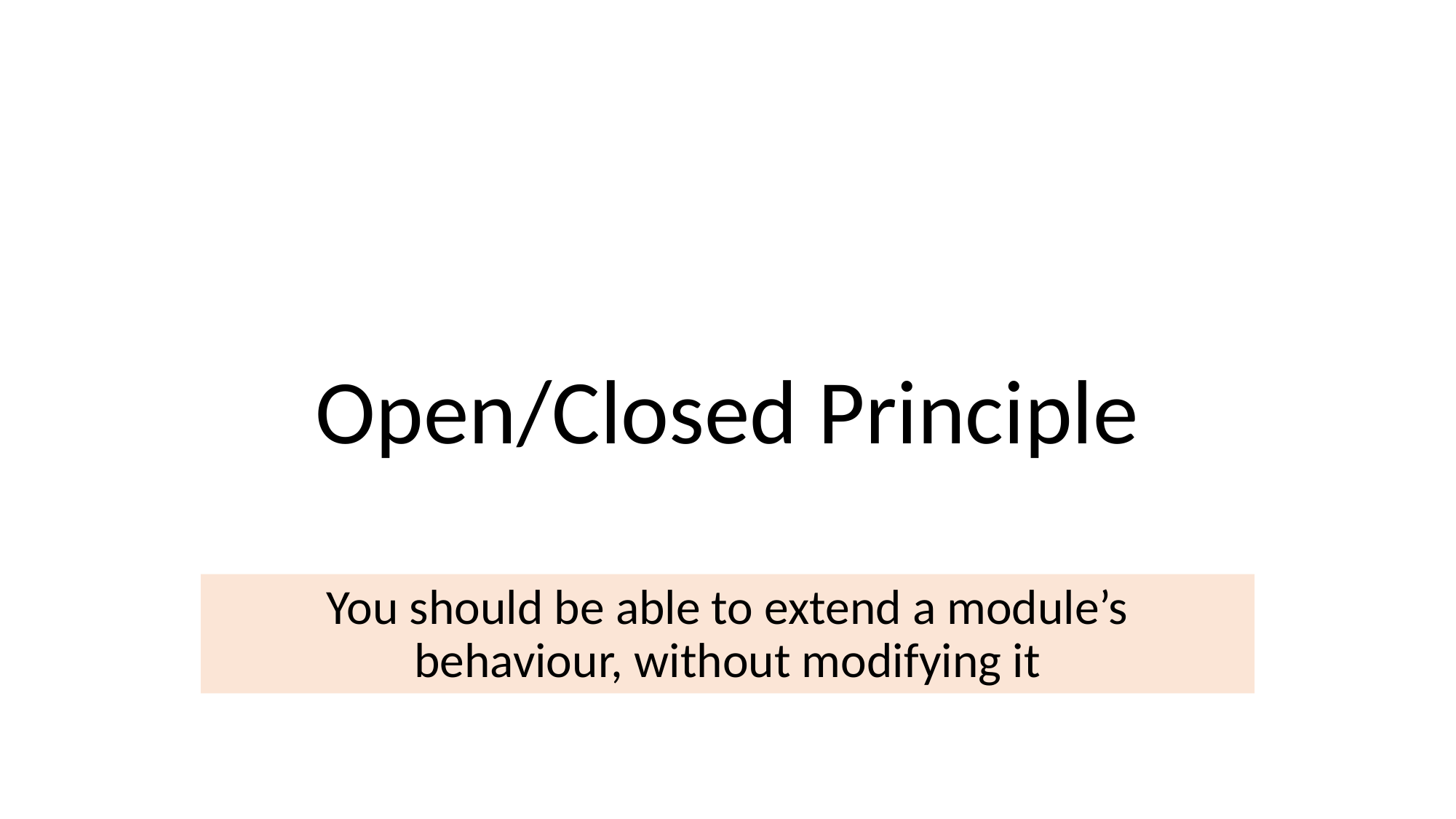

# Open/Closed Principle
You should be able to extend a module’s
behaviour, without modifying it